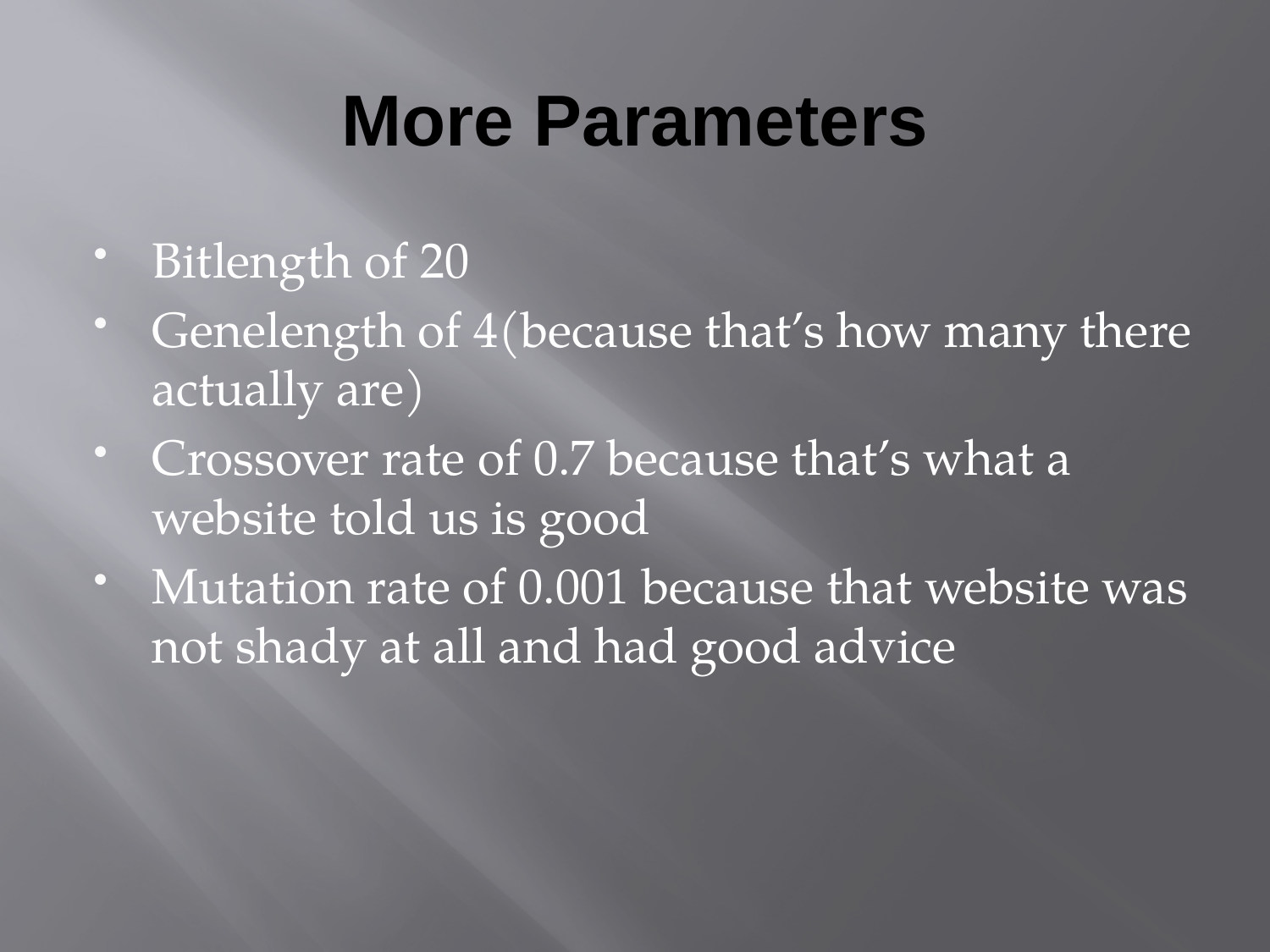

# More Parameters
Bitlength of 20
Genelength of 4(because that’s how many there actually are)
Crossover rate of 0.7 because that’s what a website told us is good
Mutation rate of 0.001 because that website was not shady at all and had good advice